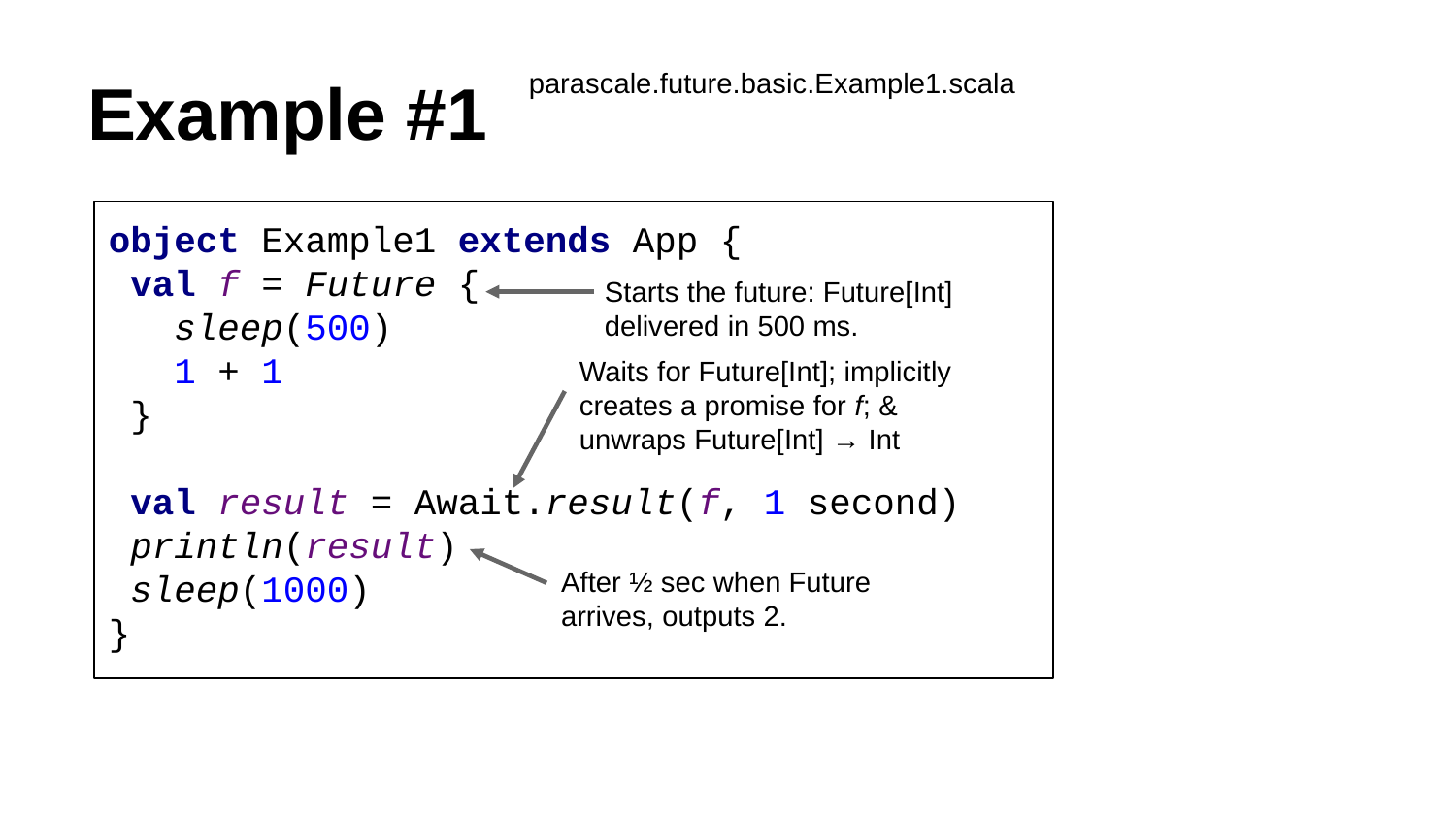

# Example #1
parascale.future.basic.Example1.scala
object Example1 extends App {
 val f = Future {
   sleep(500)
   1 + 1
 }

 val result = Await.result(f, 1 second)
 println(result)
 sleep(1000)
}

Starts the future: Future[Int] delivered in 500 ms.
Waits for Future[Int]; implicitly creates a promise for f; & unwraps Future[Int] → Int
After ½ sec when Future arrives, outputs 2.